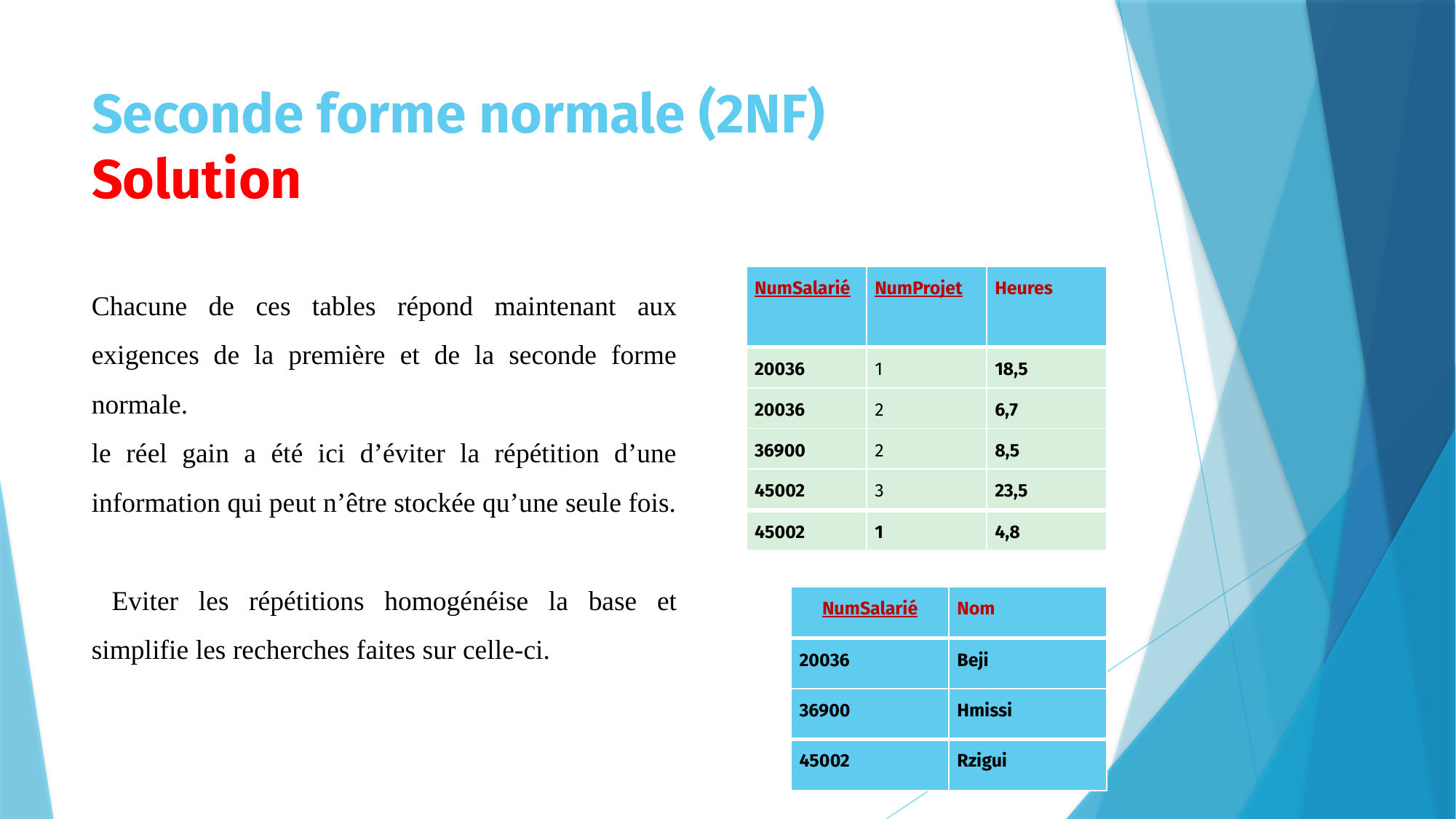

# Seconde forme normale (2NF) Solution
Chacune de ces tables répond maintenant aux exigences de la première et de la seconde forme normale.
le réel gain a été ici d’éviter la répétition d’une information qui peut n’être stockée qu’une seule fois.

 Eviter les répétitions homogénéise la base et simplifie les recherches faites sur celle-ci.
| NumSalarié | NumProjet | Heures |
| --- | --- | --- |
| 20036 | 1 | 18,5 |
| 20036 | 2 | 6,7 |
| 36900 | 2 | 8,5 |
| 45002 | 3 | 23,5 |
| 45002 | 1 | 4,8 |
| NumSalarié | Nom |
| --- | --- |
| 20036 | Beji |
| 36900 | Hmissi |
| 45002 | Rzigui |
16